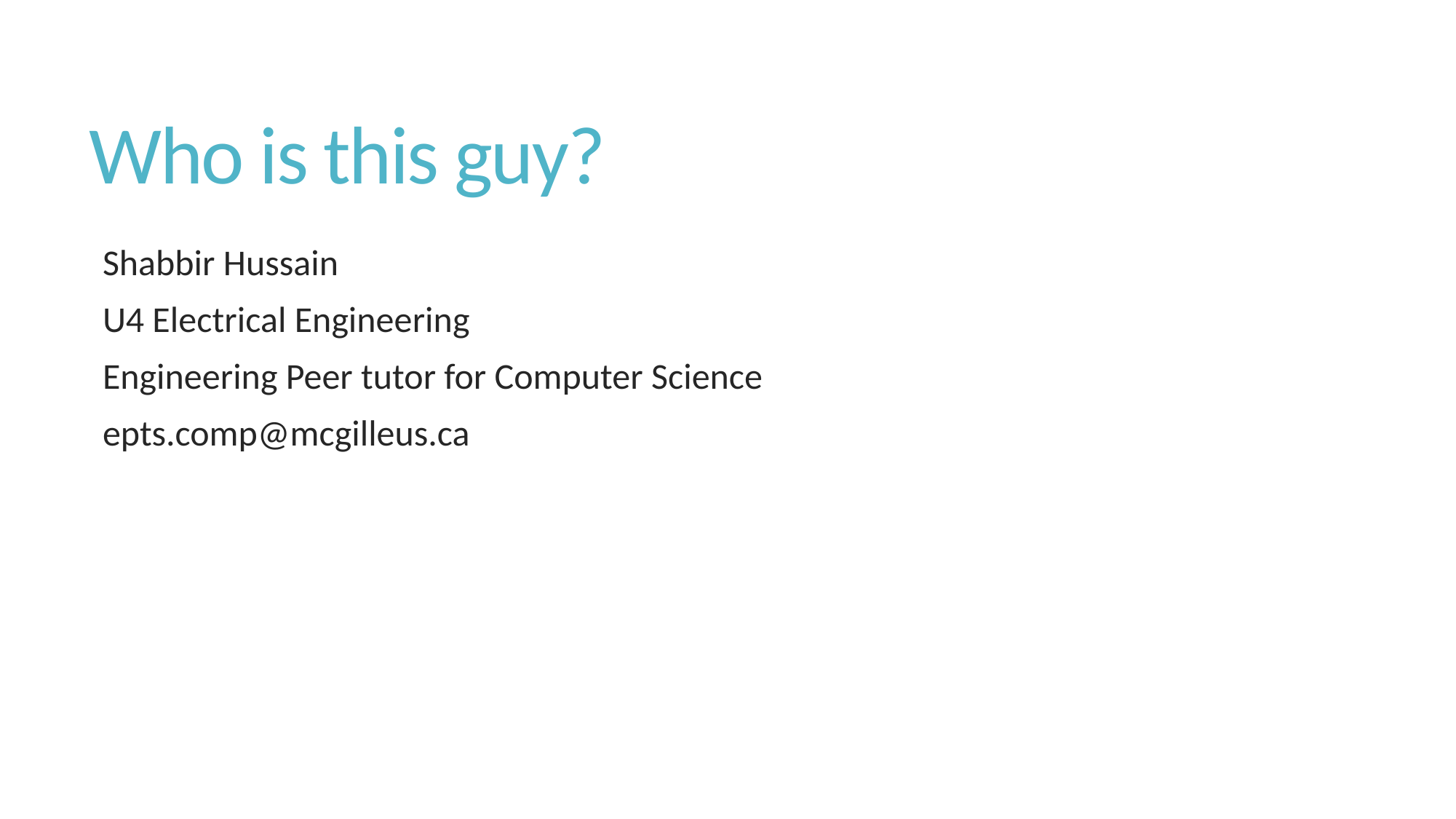

# Who is this guy?
Shabbir Hussain
U4 Electrical Engineering
Engineering Peer tutor for Computer Science
epts.comp@mcgilleus.ca